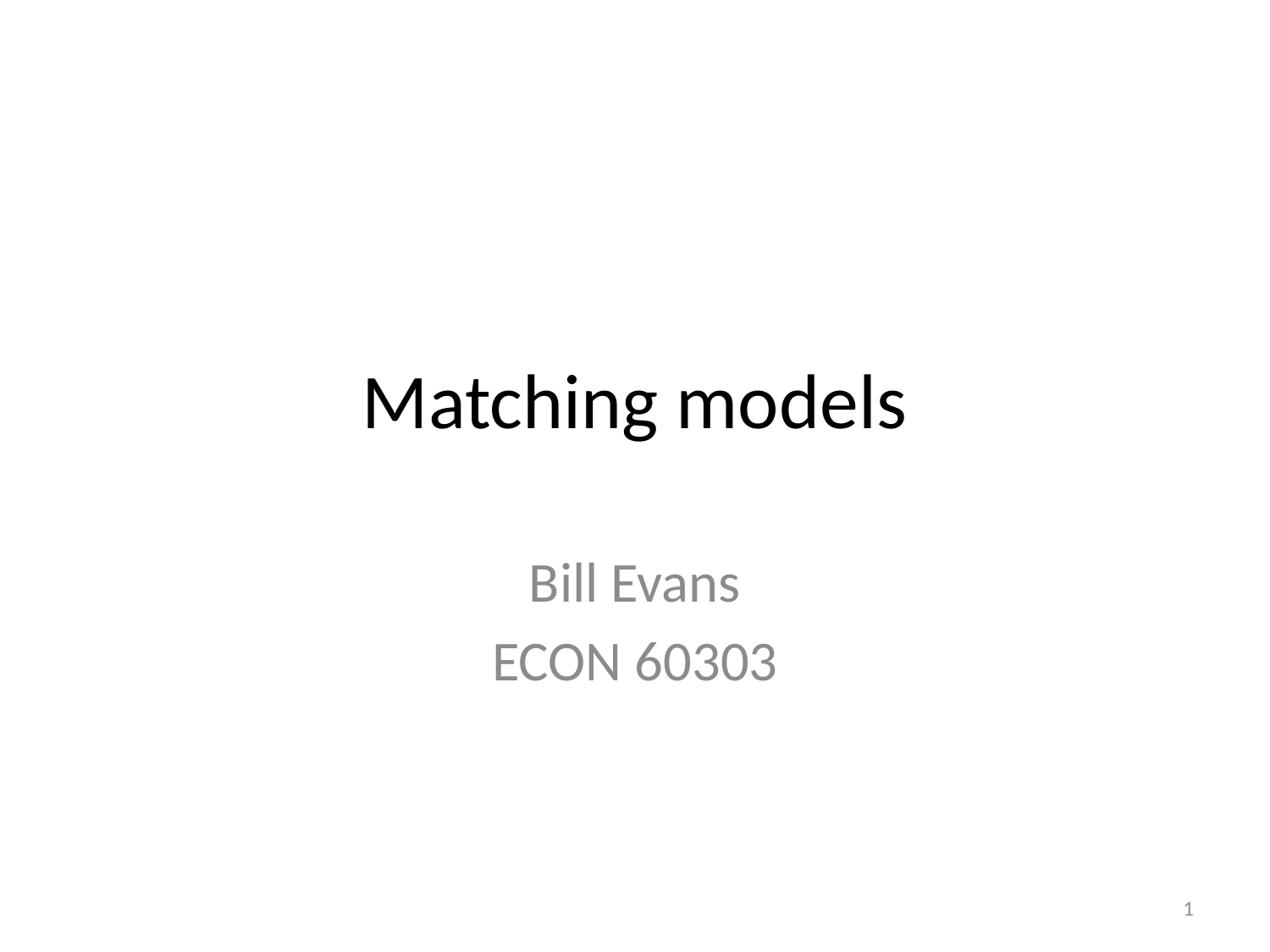

# Matching models
Bill Evans
ECON 60303
1